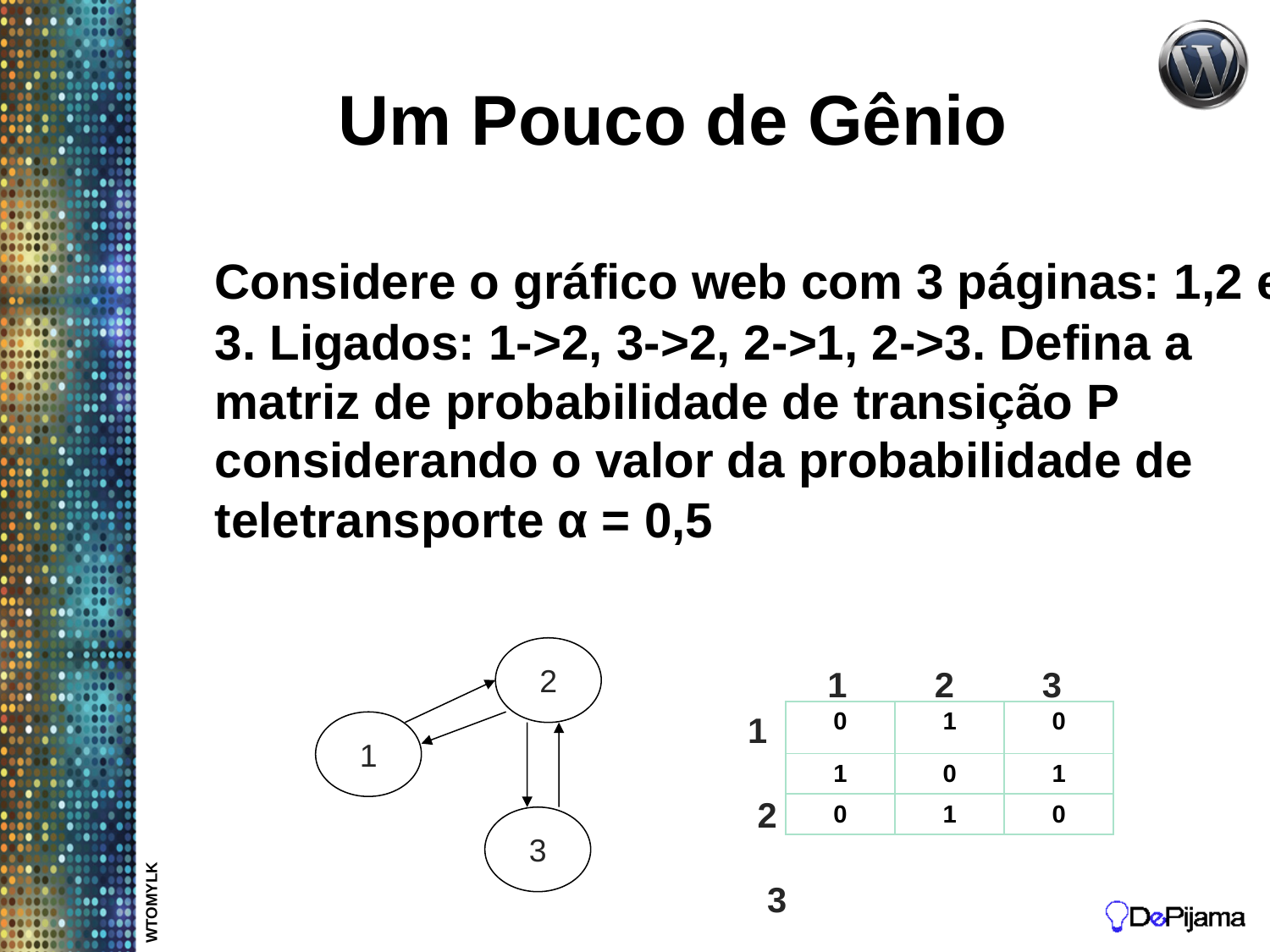

# Um Pouco de Gênio
	Considere o gráfico web com 3 páginas: 1,2 e 3. Ligados: 1->2, 3->2, 2->1, 2->3. Defina a matriz de probabilidade de transição P considerando o valor da probabilidade de teletransporte α = 0,5
1         2         3
2

1

3
1         2         3
| 0 | 1 | 0 |
| --- | --- | --- |
| 1 | 0 | 1 |
| 0 | 1 | 0 |
1         2         3
WTOMYLK